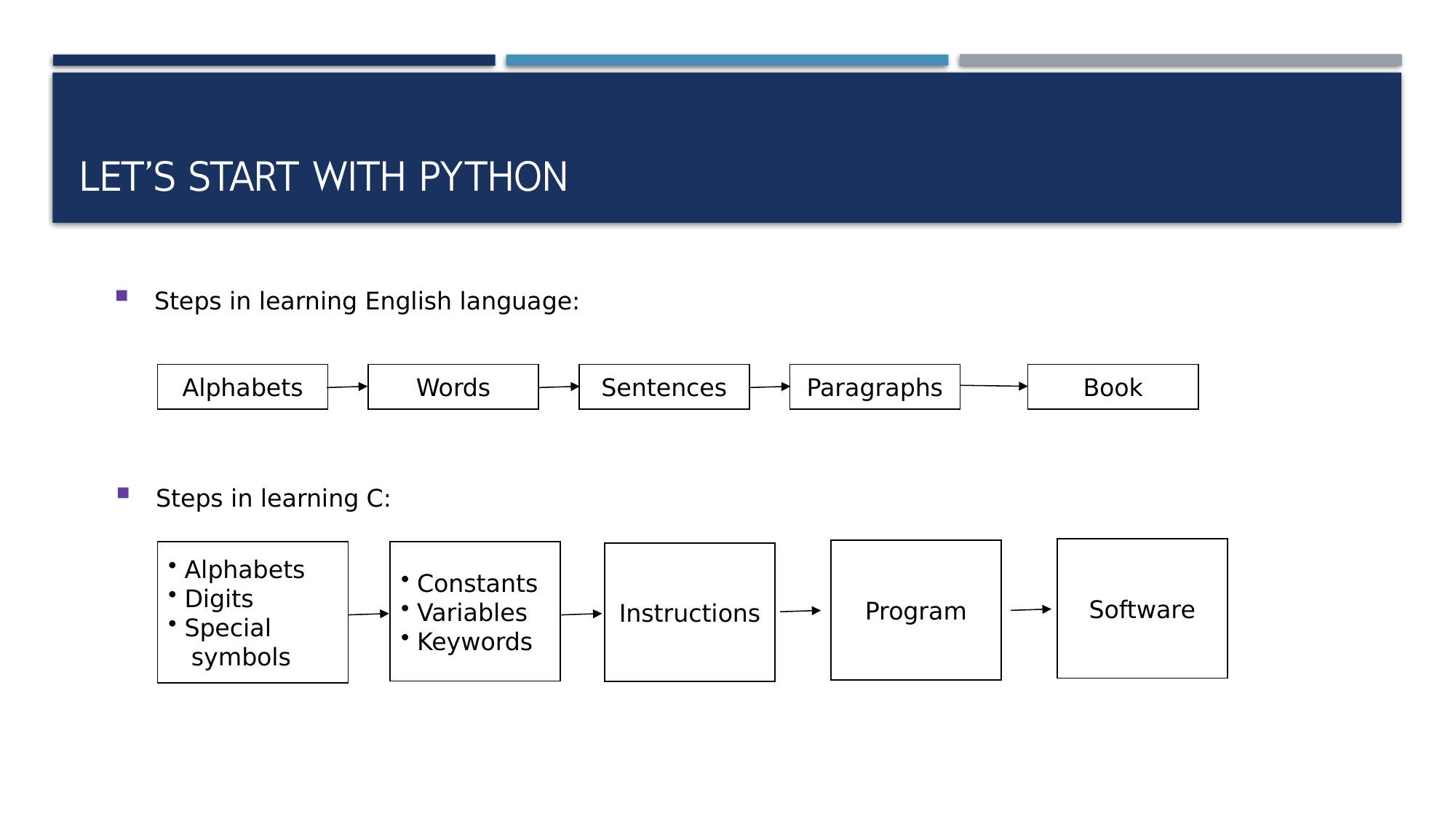

# Let’s Start with Python
Steps in learning English language:
Alphabets
Words
Sentences
Paragraphs
Book

Steps in learning C:
Software
Program
 Alphabets
 Digits
 Special
   symbols
 Constants
 Variables
 Keywords
Instructions